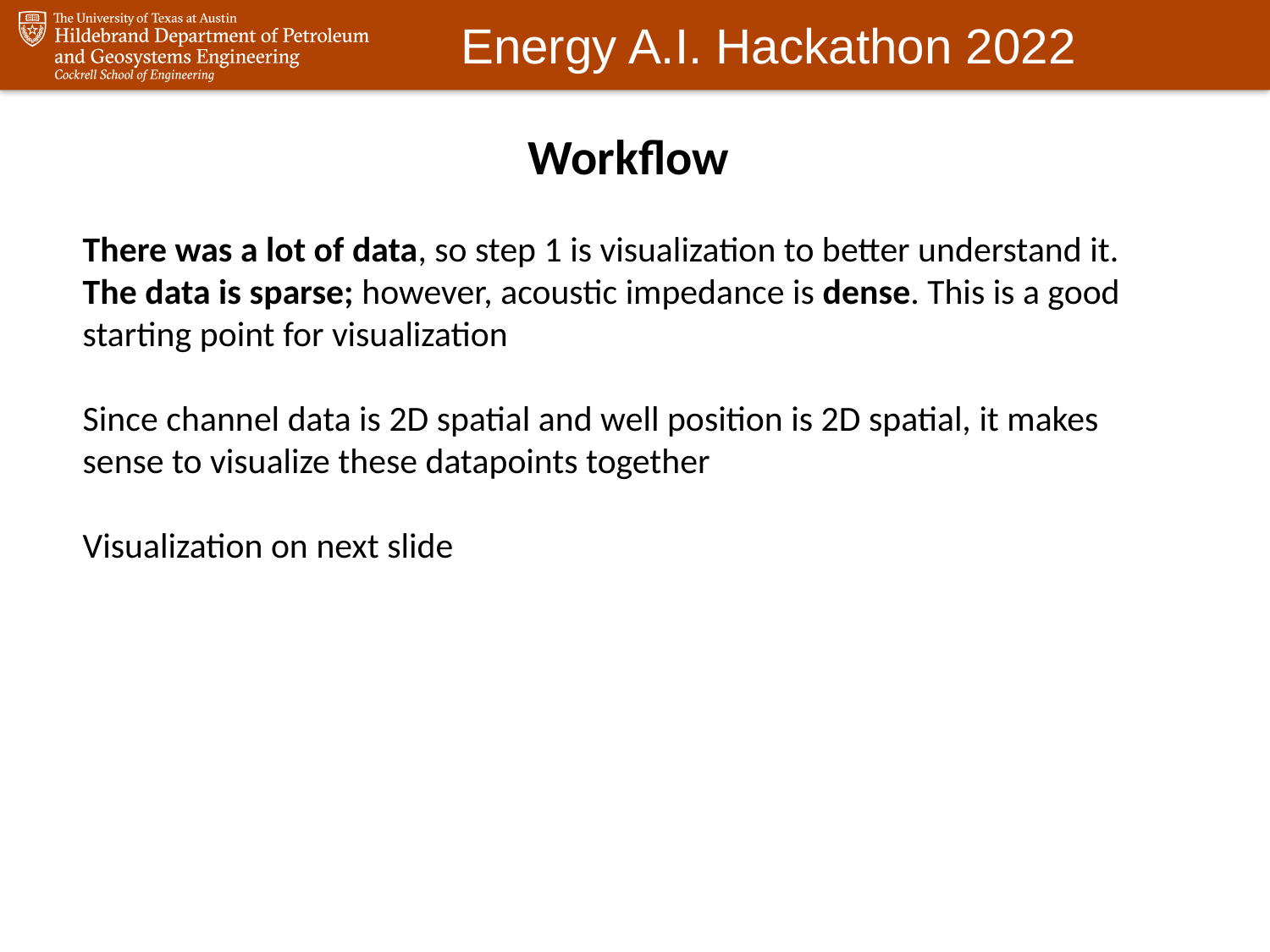

Workflow

There was a lot of data, so step 1 is visualization to better understand it.
The data is sparse; however, acoustic impedance is dense. This is a good starting point for visualization

Since channel data is 2D spatial and well position is 2D spatial, it makes sense to visualize these datapoints together

Visualization on next slide